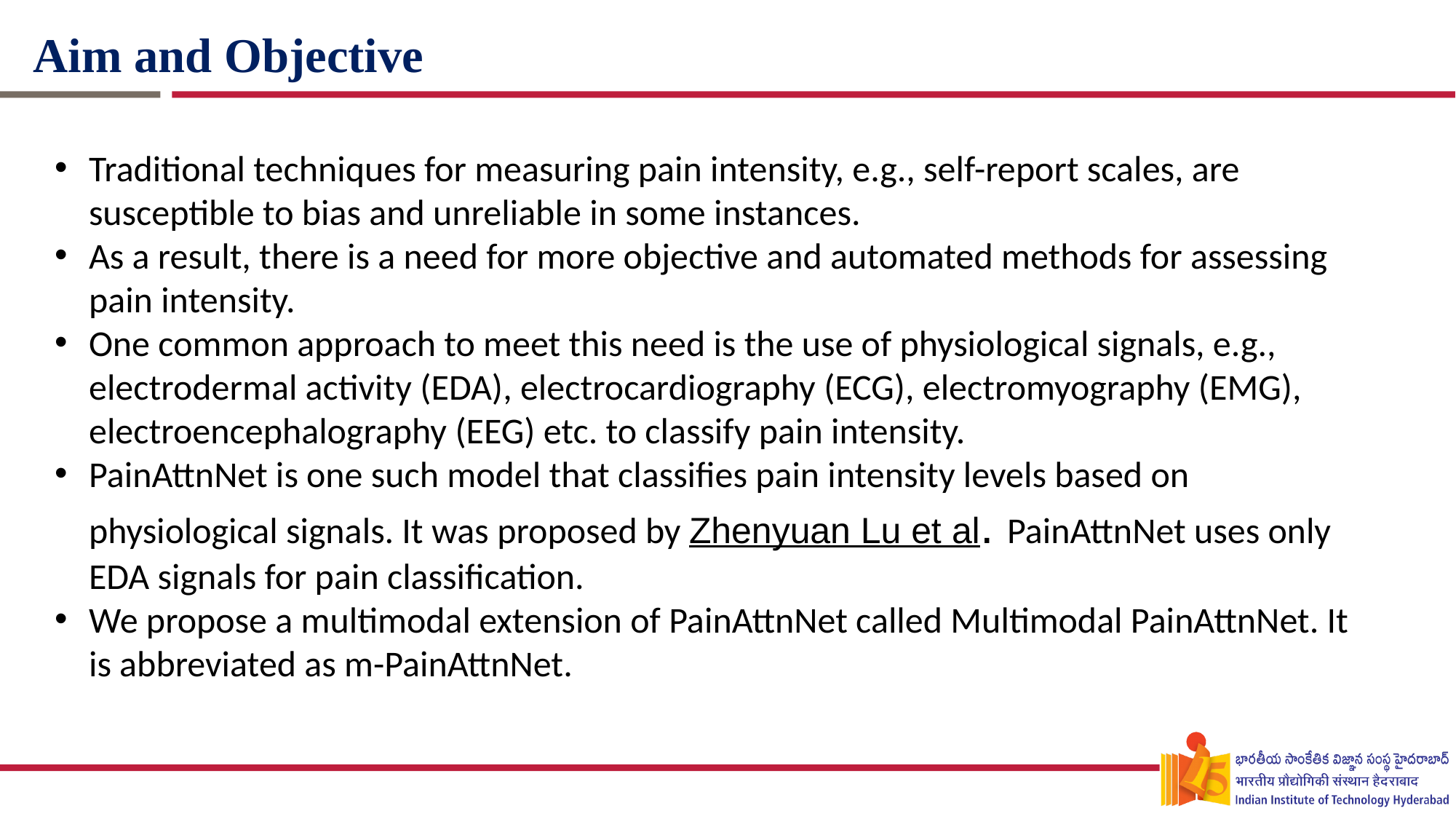

# Aim and Objective
Traditional techniques for measuring pain intensity, e.g., self-report scales, are susceptible to bias and unreliable in some instances.
As a result, there is a need for more objective and automated methods for assessing pain intensity.
One common approach to meet this need is the use of physiological signals, e.g., electrodermal activity (EDA), electrocardiography (ECG), electromyography (EMG), electroencephalography (EEG) etc. to classify pain intensity.
PainAttnNet is one such model that classifies pain intensity levels based on physiological signals. It was proposed by Zhenyuan Lu et al. PainAttnNet uses only EDA signals for pain classification.
We propose a multimodal extension of PainAttnNet called Multimodal PainAttnNet. It is abbreviated as m-PainAttnNet.